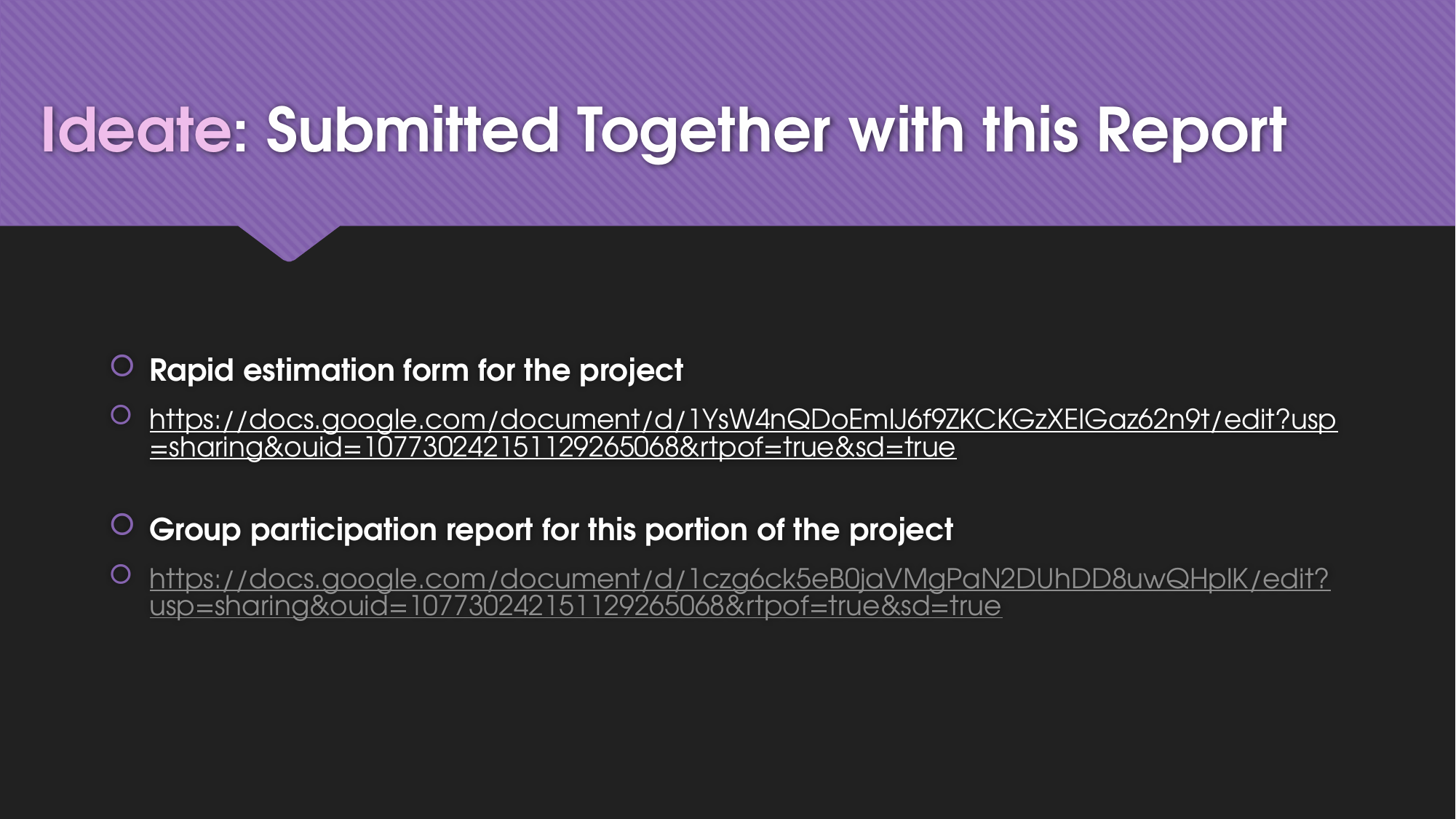

# Ideate: Submitted Together with this Report
Rapid estimation form for the project
https://docs.google.com/document/d/1YsW4nQDoEmlJ6f9ZKCKGzXEIGaz62n9t/edit?usp=sharing&ouid=107730242151129265068&rtpof=true&sd=true
Group participation report for this portion of the project
https://docs.google.com/document/d/1czg6ck5eB0jaVMgPaN2DUhDD8uwQHplK/edit?usp=sharing&ouid=107730242151129265068&rtpof=true&sd=true